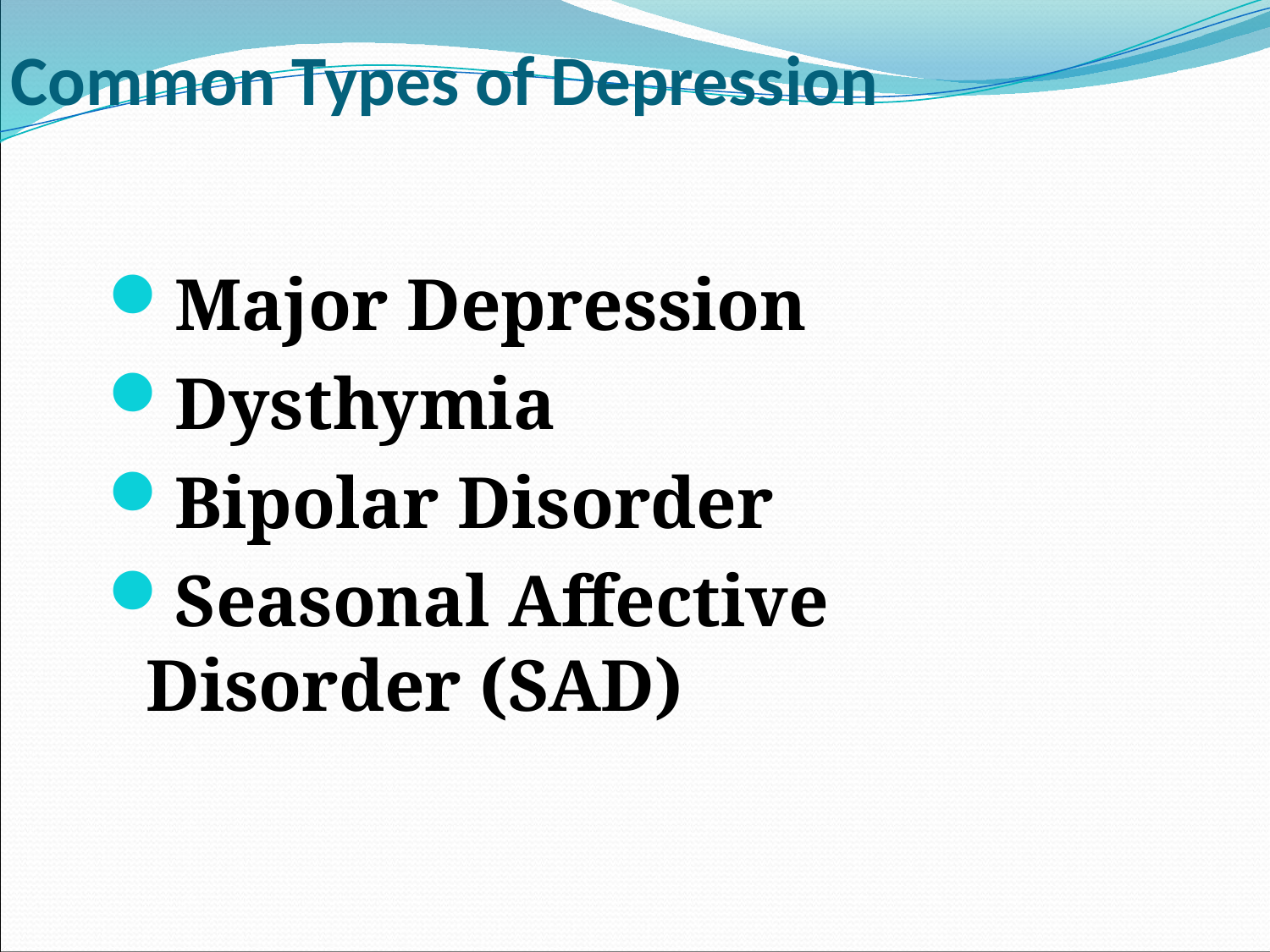

# Common Types of Depression
Major Depression
Dysthymia
Bipolar Disorder
Seasonal Affective Disorder (SAD)